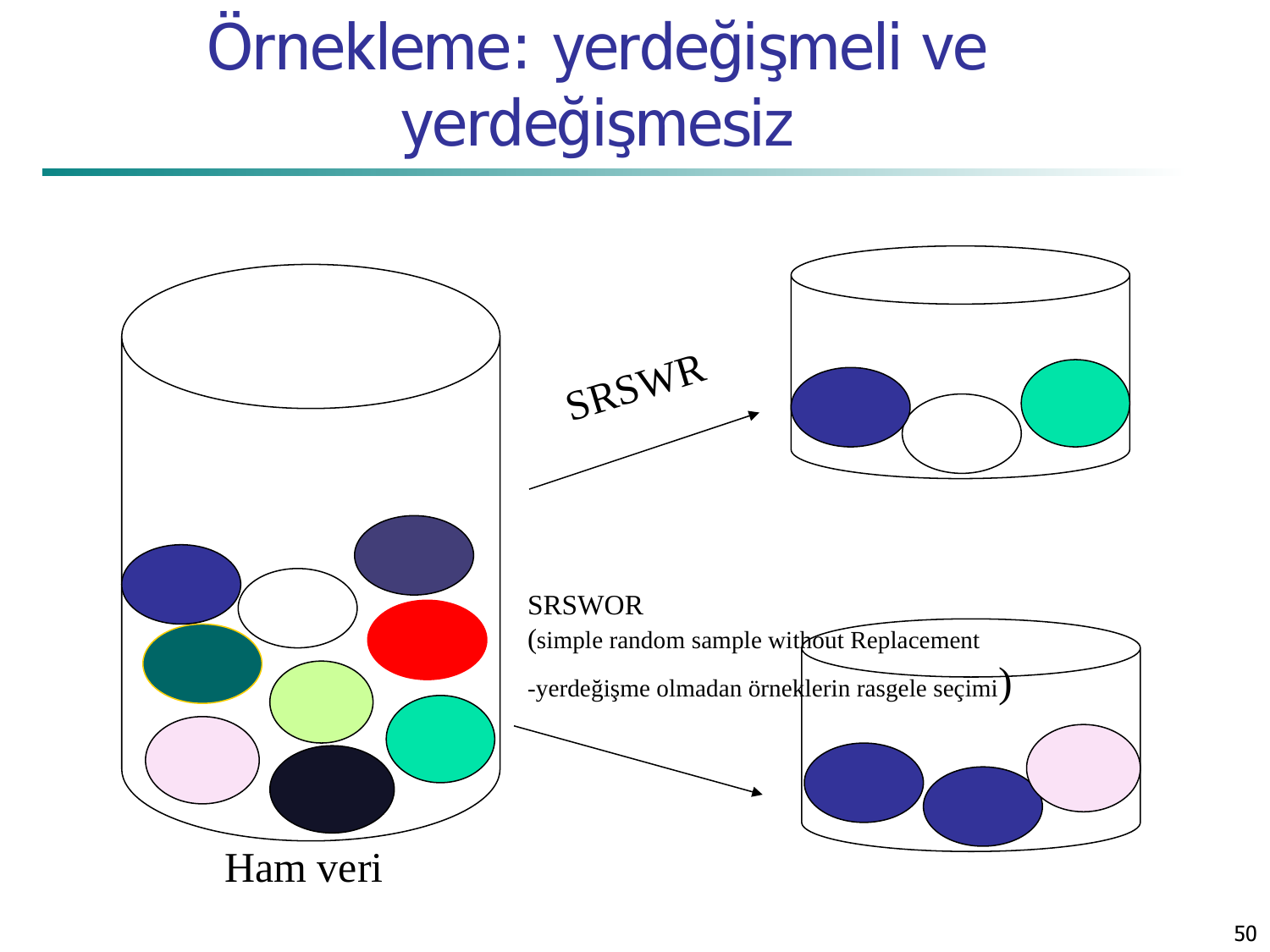

Örnekleme: yerdeğişmeli ve yerdeğişmesiz

Ham veri
SRSWR

SRSWOR
(simple random sample without Replacement
-yerdeğişme olmadan örneklerin rasgele seçimi)

50